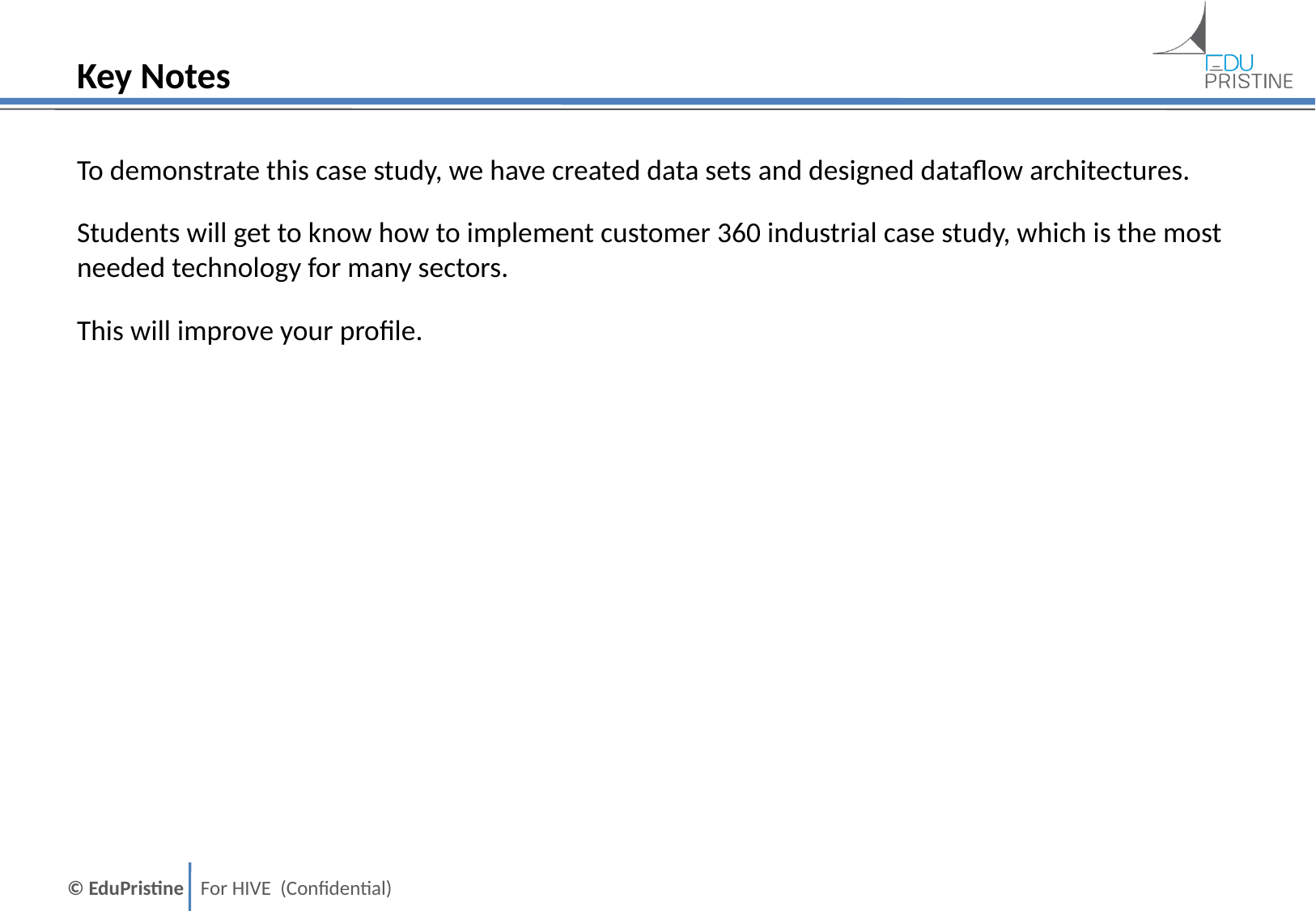

# Key Notes
To demonstrate this case study, we have created data sets and designed dataflow architectures.
Students will get to know how to implement customer 360 industrial case study, which is the most needed technology for many sectors.
This will improve your profile.